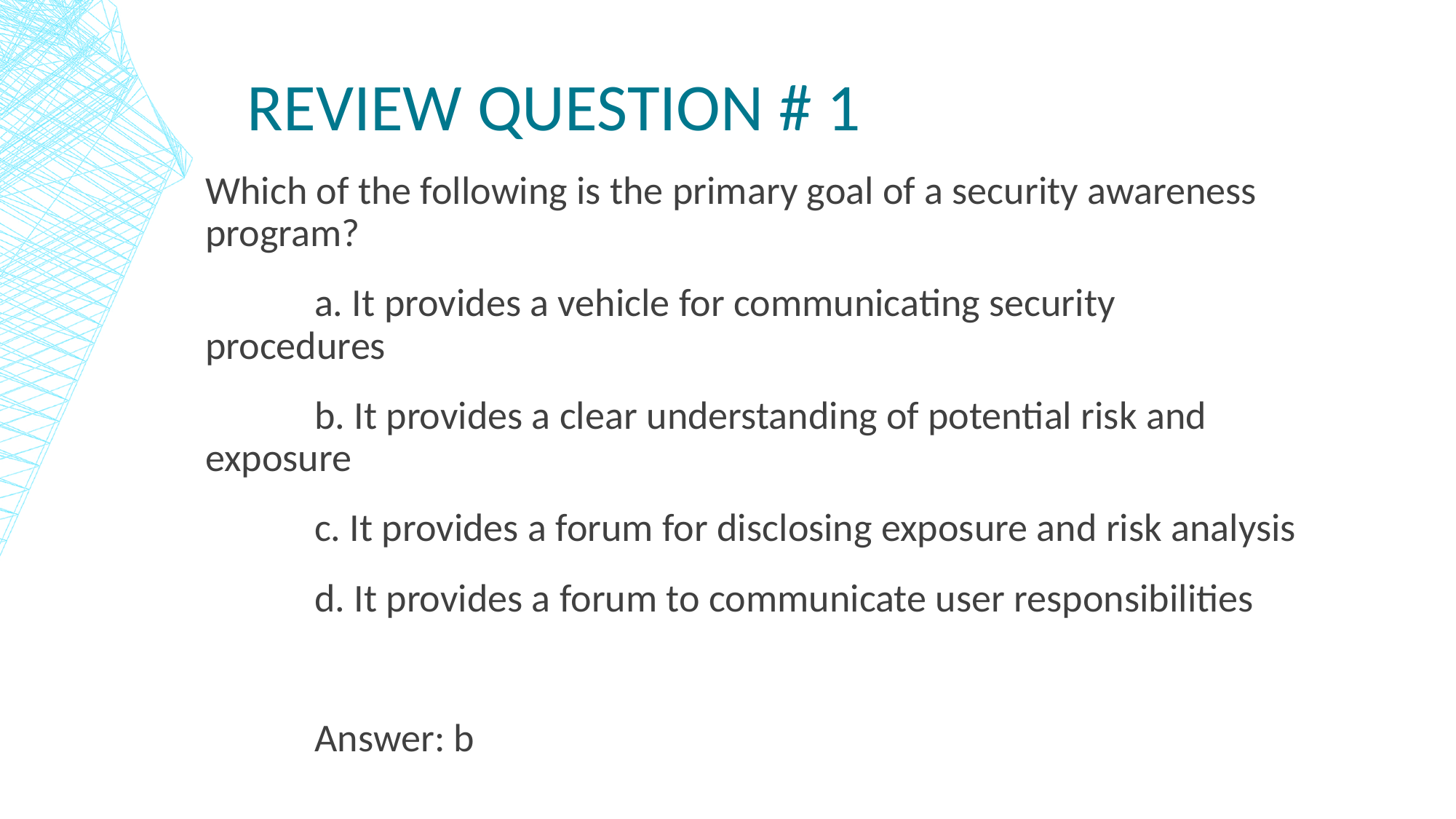

# Review Question # 1
Which of the following is the primary goal of a security awareness program?
	a. It provides a vehicle for communicating security procedures
	b. It provides a clear understanding of potential risk and exposure
	c. It provides a forum for disclosing exposure and risk analysis
	d. It provides a forum to communicate user responsibilities

	Answer: b